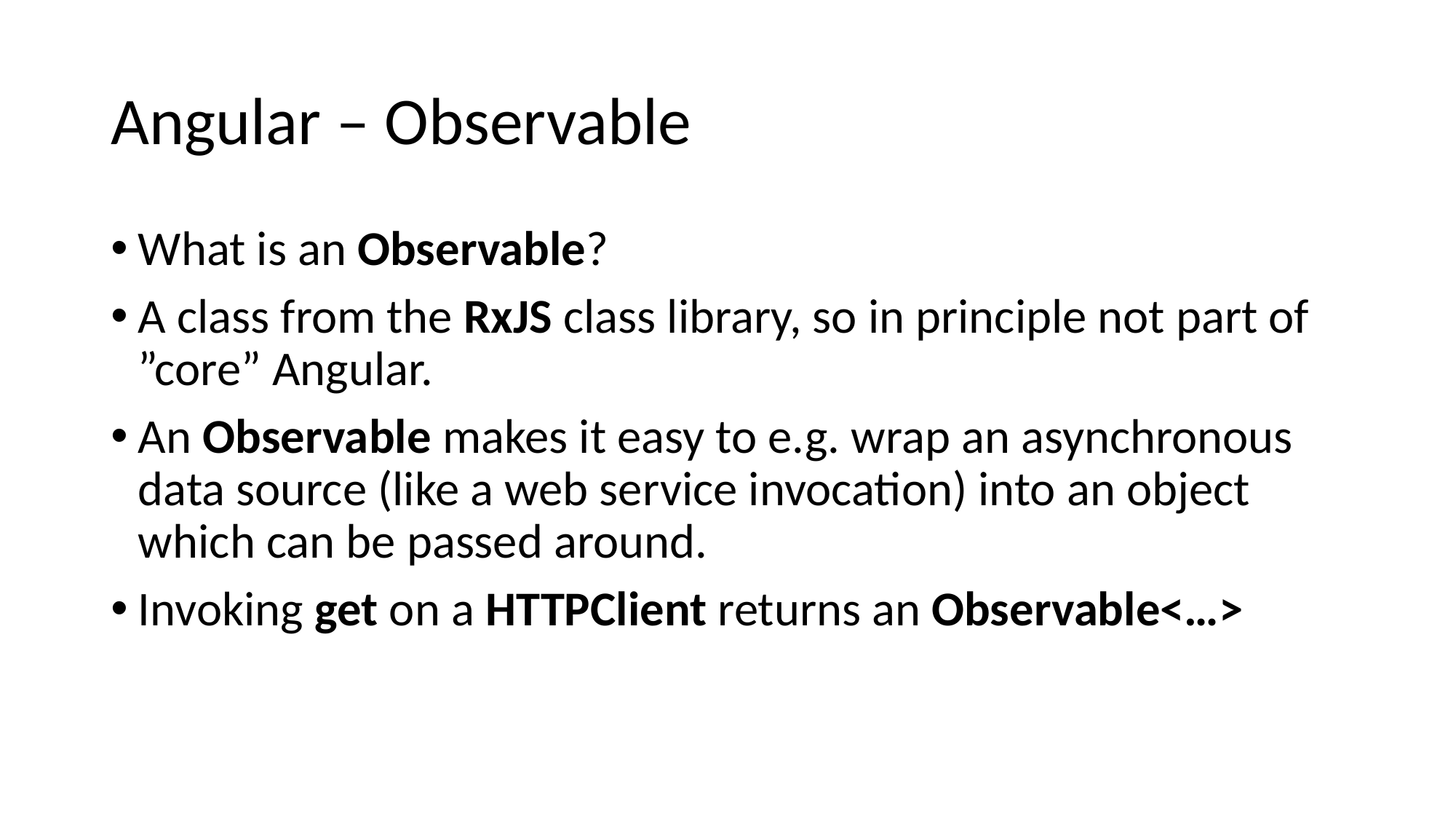

# Angular – Observable
What is an Observable?
A class from the RxJS class library, so in principle not part of ”core” Angular.
An Observable makes it easy to e.g. wrap an asynchronous data source (like a web service invocation) into an object which can be passed around.
Invoking get on a HTTPClient returns an Observable<…>